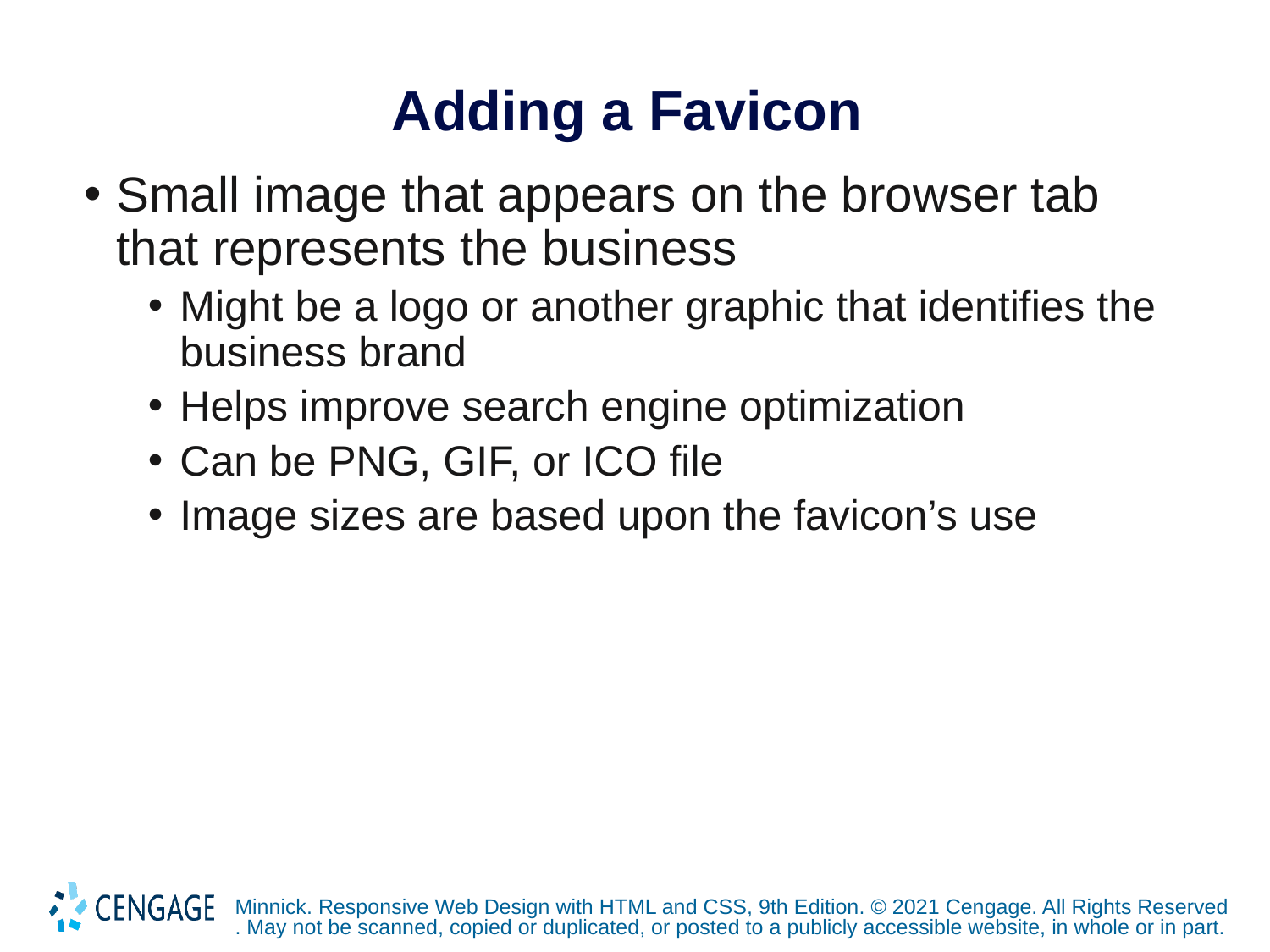

# Adding a Favicon
Small image that appears on the browser tab that represents the business
Might be a logo or another graphic that identifies the business brand
Helps improve search engine optimization
Can be PNG, GIF, or ICO file
Image sizes are based upon the favicon’s use
Minnick. Responsive Web Design with HTML and CSS, 9th Edition. © 2021 Cengage. All Rights Reserved. May not be scanned, copied or duplicated, or posted to a publicly accessible website, in whole or in part.